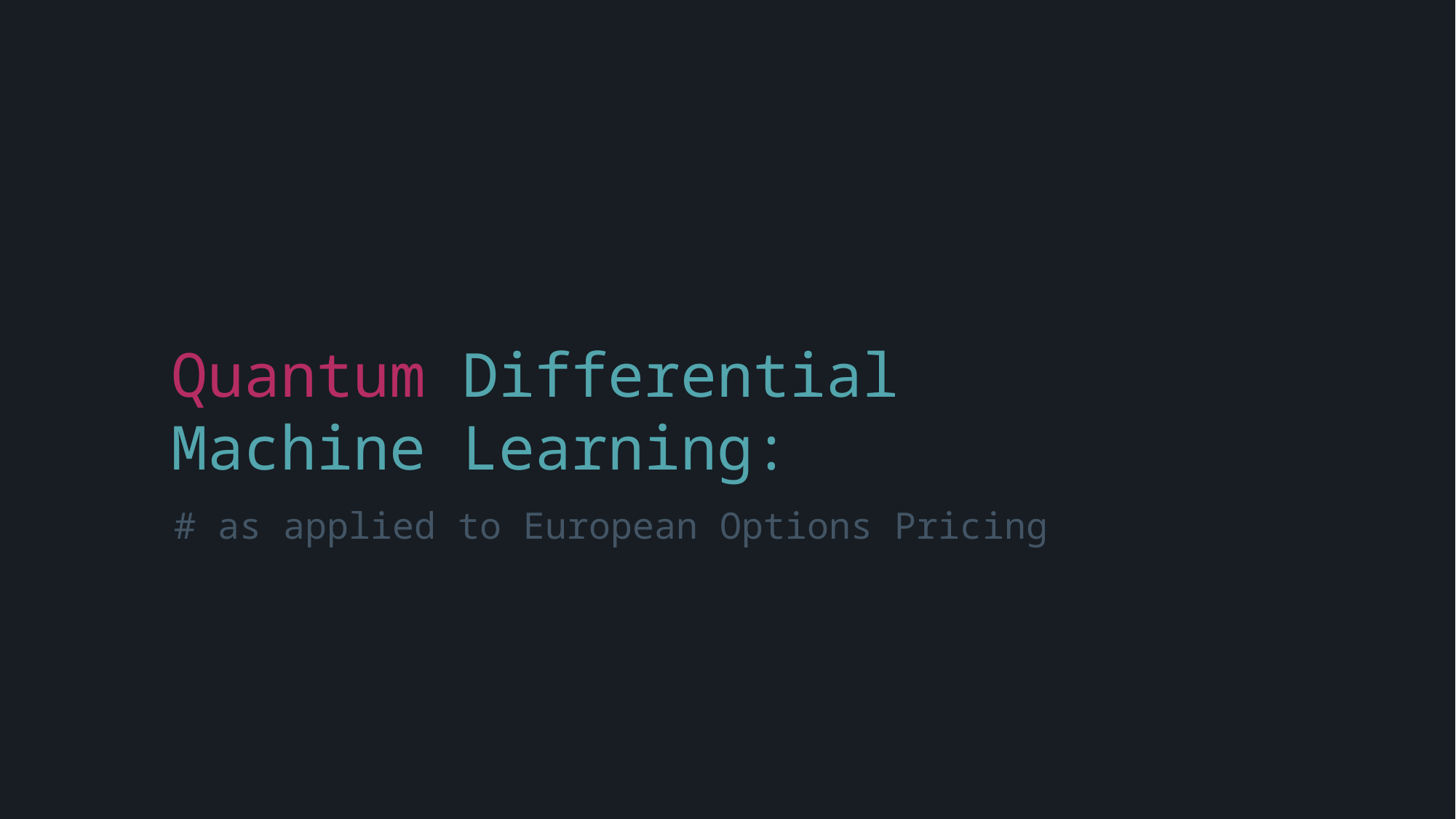

Quantum Differential Machine Learning:
# as applied to European Options Pricing